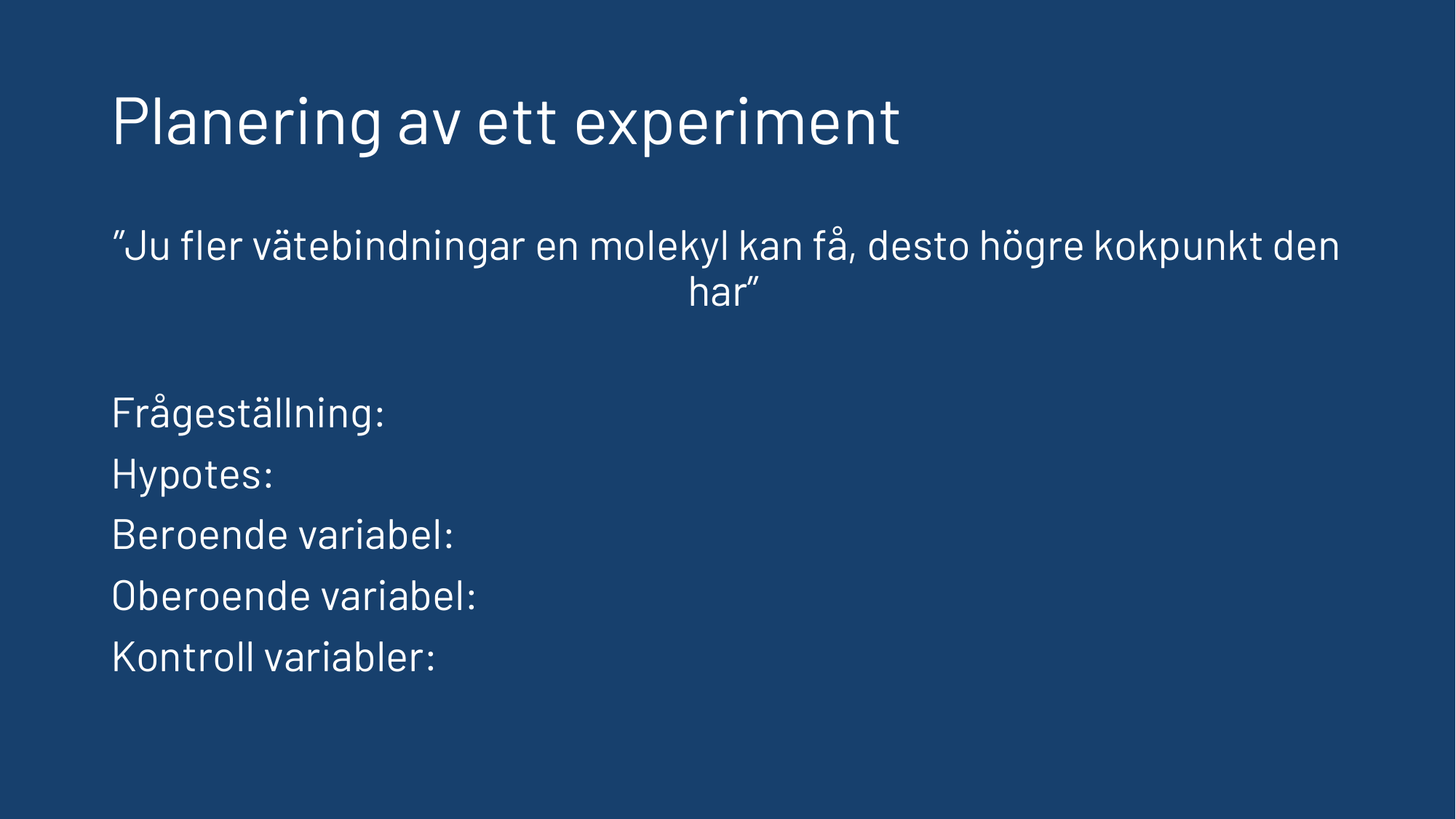

# Planering av ett experiment
”Ju fler vätebindningar en molekyl kan få, desto högre kokpunkt den har”

Frågeställning:
Hypotes:
Beroende variabel:
Oberoende variabel:
Kontroll variabler: